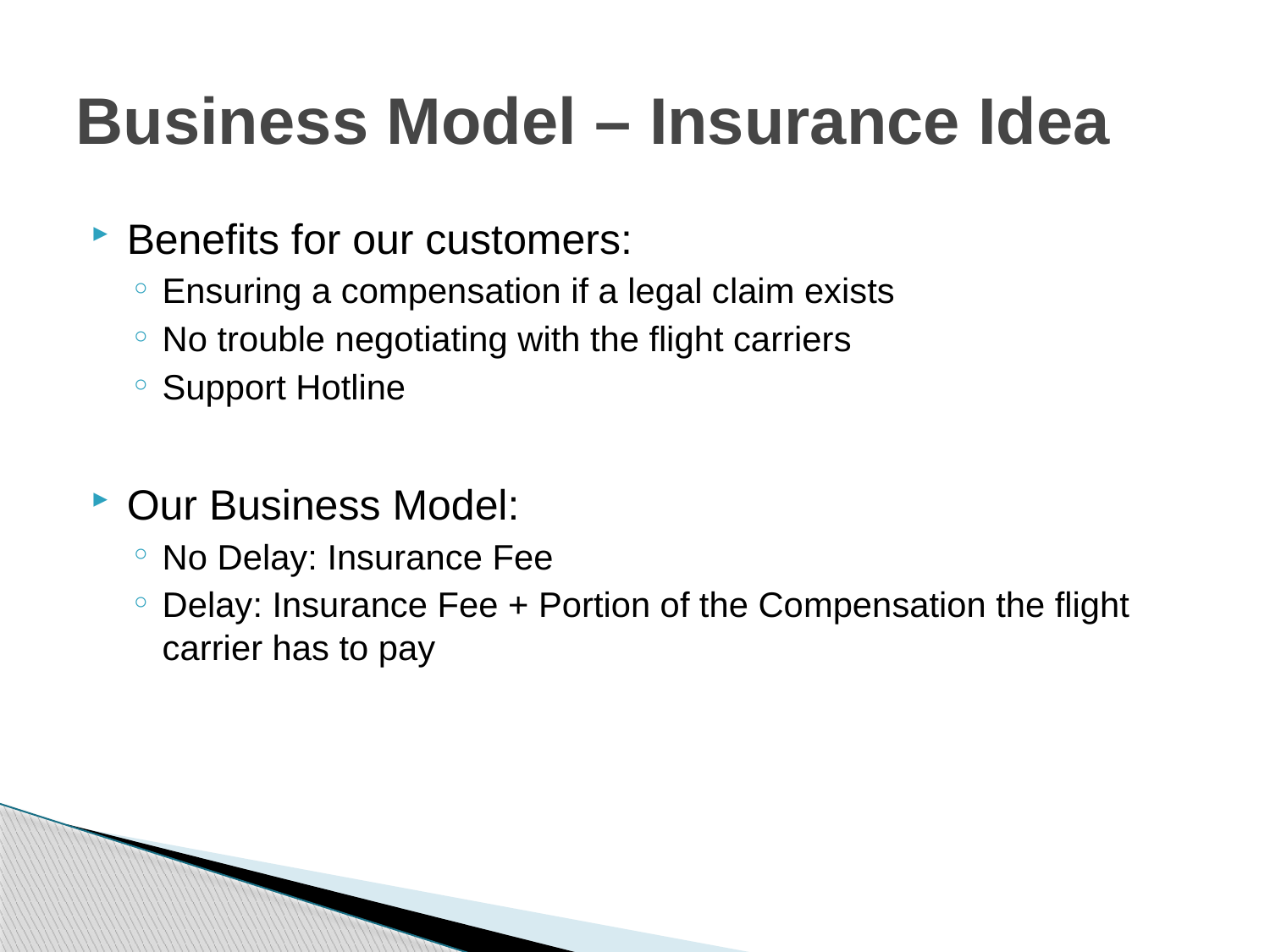

# Business Model – Insurance Idea
Benefits for our customers:
Ensuring a compensation if a legal claim exists
No trouble negotiating with the flight carriers
Support Hotline

Our Business Model:
No Delay: Insurance Fee
Delay: Insurance Fee + Portion of the Compensation the flight carrier has to pay